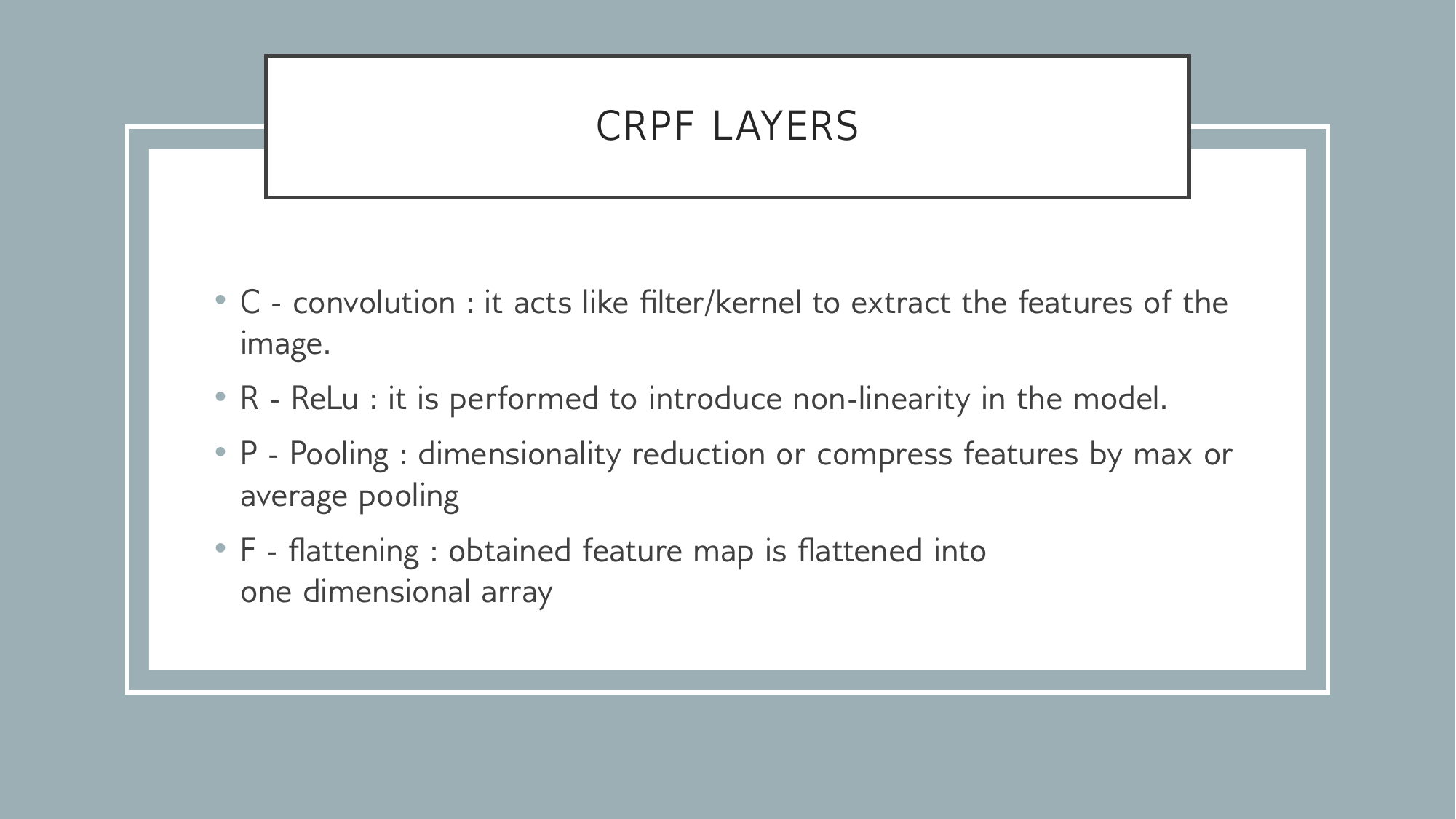

# CRPF layers

C - convolution : it acts like filter/kernel to extract the features of the image.
R - ReLu : it is performed to introduce non-linearity in the model.
P - Pooling : dimensionality reduction or compress features by max or average pooling
F - flattening : obtained feature map is flattened into one dimensional array